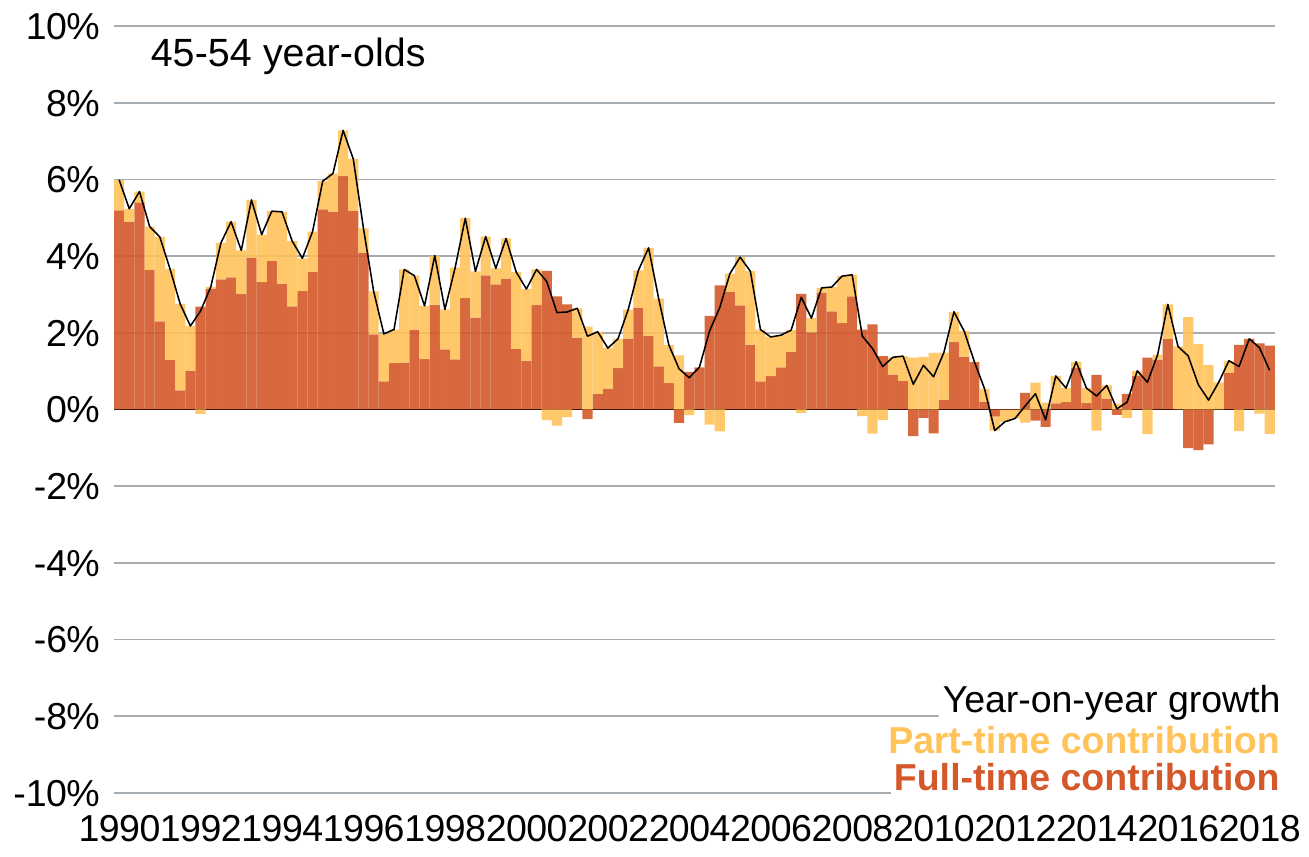

### Chart

| Category | FT cont | PT cont | CHANGE |
|---|---|---|---|
| 1990 | 0.05191367156027042 | 0.008004026555105397 | 0.05991769811537582 |
| 1990 | 0.048989553668605725 | 0.0033721228692897834 | 0.05236167653789551 |
| 1990 | 0.054026116926696476 | 0.0028070101143727664 | 0.05683312704106924 |
| 1990 | 0.0363940233514312 | 0.011324001326723421 | 0.04771802467815462 |
| 1991 | 0.022973157787240284 | 0.022036051232997535 | 0.04500920902023782 |
| 1991 | 0.012924200734583533 | 0.02373453262523423 | 0.036658733359817765 |
| 1991 | 0.004973168530632095 | 0.022567262652829722 | 0.027540431183461816 |
| 1991 | 0.010095541243450197 | 0.01168361737164425 | 0.021779158615094447 |
| 1992 | 0.026818638443891502 | -0.0011354036745204084 | 0.025683234769371094 |
| 1992 | 0.03153714266906408 | 0.0004201578665375097 | 0.03195730053560159 |
| 1992 | 0.033913178109254996 | 0.00952936710397524 | 0.04344254521323024 |
| 1992 | 0.034463497089724265 | 0.014526258051107228 | 0.048989755140831495 |
| 1993 | 0.03007040220360127 | 0.011406757071349497 | 0.04147715927495077 |
| 1993 | 0.039585243295179734 | 0.015089689096904519 | 0.05467493239208425 |
| 1993 | 0.033216694566513515 | 0.012405057095692854 | 0.04562175166220637 |
| 1993 | 0.038764235138624 | 0.012966192706746248 | 0.05173042784537025 |
| 1994 | 0.03269482508085013 | 0.018854951791402872 | 0.051549776872253 |
| 1994 | 0.026919372620748703 | 0.01699288260577945 | 0.043912255226528155 |
| 1994 | 0.030853233323954586 | 0.008578074535840315 | 0.0394313078597949 |
| 1994 | 0.03587554277506318 | 0.010529242090582373 | 0.046404784865645546 |
| 1995 | 0.05222273181240824 | 0.007358960919557734 | 0.05958169273196597 |
| 1995 | 0.051634656658192765 | 0.009904157261797322 | 0.06153881391999009 |
| 1995 | 0.06087919679108161 | 0.011918352938567958 | 0.07279754972964957 |
| 1995 | 0.05179393165155946 | 0.013571052412470823 | 0.06536498406403028 |
| 1996 | 0.040860855727378416 | 0.006350027532759403 | 0.047210883260137816 |
| 1996 | 0.019604717751403544 | 0.011225589408891403 | 0.030830307160294945 |
| 1996 | 0.007326372924196793 | 0.012386470755390564 | 0.01971284367958736 |
| 1996 | 0.01205302631255379 | 0.008800351564618695 | 0.020853377877172487 |
| 1997 | 0.012237839275669305 | 0.024282352796288938 | 0.036520192071958245 |
| 1997 | 0.020814341214539803 | 0.01406527331535129 | 0.03487961452989109 |
| 1997 | 0.013156063640498327 | 0.013876598804229126 | 0.027032662444727455 |
| 1997 | 0.02723914800178218 | 0.01290758766718012 | 0.0401467356689623 |
| 1998 | 0.015693138332535987 | 0.010398458252874563 | 0.026091596585410548 |
| 1998 | 0.013077173894108798 | 0.02390500547365308 | 0.03698217936776188 |
| 1998 | 0.029051774291357264 | 0.02084459213386421 | 0.049896366425221474 |
| 1998 | 0.023974033105691767 | 0.012029755498963976 | 0.036003788604655744 |
| 1999 | 0.034982259370558544 | 0.010114866913037045 | 0.04509712628359559 |
| 1999 | 0.032647886522193435 | 0.0041506780205465025 | 0.036798564542739935 |
| 1999 | 0.03411995210522525 | 0.010491139428484522 | 0.04461109153370977 |
| 1999 | 0.015834782232126615 | 0.02001896373549831 | 0.035853745967624924 |
| 2000 | 0.012611335342753452 | 0.018811923932627875 | 0.031423259275381324 |
| 2000 | 0.027228086756437026 | 0.009311494673634 | 0.03653958143007102 |
| 2000 | 0.036135306570983114 | -0.002754995758575247 | 0.033380310812407867 |
| 2000 | 0.029489364427256682 | -0.004214513961158715 | 0.025274850466097967 |
| 2001 | 0.02741210504745318 | -0.001985298221531679 | 0.0254268068259215 |
| 2001 | 0.01876927950726358 | 0.0076107534512497715 | 0.026380032958513353 |
| 2001 | -0.0025335977486738563 | 0.02164430414848975 | 0.019110706399815894 |
| 2001 | 0.004082636536366063 | 0.01618849263439714 | 0.020271129170763205 |
| 2002 | 0.00543062444097385 | 0.010567768084939397 | 0.015998392525913247 |
| 2002 | 0.010781587989678047 | 0.007654839555323991 | 0.01843642754500204 |
| 2002 | 0.01850254748491681 | 0.007564854108447012 | 0.02606740159336382 |
| 2002 | 0.026596393156153246 | 0.009664020044171473 | 0.03626041320032472 |
| 2003 | 0.019131495362605774 | 0.023024505878848602 | 0.042156001241454376 |
| 2003 | 0.011239056950823851 | 0.017659391556140644 | 0.028898448506964495 |
| 2003 | 0.006901623567659388 | 0.009916248033716739 | 0.016817871601376128 |
| 2003 | -0.003520046634586755 | 0.014116062780378873 | 0.010596016145792118 |
| 2004 | 0.009781532570454542 | -0.001498801615557757 | 0.008282730954896785 |
| 2004 | 0.011005539118239375 | 2.695817613956965e-05 | 0.011032497294378945 |
| 2004 | 0.024441624785120325 | -0.003955486618414907 | 0.020486138166705418 |
| 2004 | 0.032370993680751366 | -0.0057440449418390905 | 0.026626948738912276 |
| 2005 | 0.0306859273065509 | 0.004774646031856119 | 0.03546057333840702 |
| 2005 | 0.02711469788580011 | 0.012609893539219937 | 0.03972459142502005 |
| 2005 | 0.01690005641819961 | 0.019159096272481822 | 0.03605915269068143 |
| 2005 | 0.0072950387035889755 | 0.013531693793232926 | 0.020826732496821904 |
| 2006 | 0.008680965045850267 | 0.010224201525003956 | 0.018905166570854223 |
| 2006 | 0.01099511529350724 | 0.00837184150283146 | 0.0193669567963387 |
| 2006 | 0.015039113869730034 | 0.005622001167407891 | 0.020661115037137925 |
| 2006 | 0.03016139240243682 | -0.0009082969786372454 | 0.02925309542379957 |
| 2007 | 0.0201038973342979 | 0.0037214149955962722 | 0.023825312329894172 |
| 2007 | 0.030462343138742968 | 0.0012490552998148528 | 0.031711398438557824 |
| 2007 | 0.025568915864096466 | 0.00637440315603686 | 0.03194331902013332 |
| 2007 | 0.022498652035249186 | 0.012272744925519502 | 0.03477139696076869 |
| 2008 | 0.029499828132516337 | 0.005639979685668492 | 0.03513980781818483 |
| 2008 | 0.020856564675549503 | -0.0017294559597607394 | 0.019127108715788762 |
| 2008 | 0.022201543683810016 | -0.00630886894389088 | 0.015892674739919135 |
| 2008 | 0.013890537313847085 | -0.0027035654663990164 | 0.011186971847448069 |
| 2009 | 0.009112639899520408 | 0.0044977662482480266 | 0.013610406147768435 |
| 2009 | 0.007371453859909233 | 0.006547737599010331 | 0.013919191458919563 |
| 2009 | -0.006978599788354601 | 0.013545833184979584 | 0.006567233396624983 |
| 2009 | -0.0022318166581197212 | 0.013743035524530926 | 0.011511218866411205 |
| 2010 | -0.006247870234786504 | 0.01478224021560407 | 0.008534369980817566 |
| 2010 | 0.0025716879689501935 | 0.012239219317143162 | 0.014810907286093355 |
| 2010 | 0.017555500999846933 | 0.007910950393424957 | 0.02546645139327189 |
| 2010 | 0.013812252949187908 | 0.006609468512554132 | 0.02042172146174204 |
| 2011 | 0.012383639264520916 | 7.68344358806502e-05 | 0.012460473700401566 |
| 2011 | 0.0020530537208348597 | 0.003333763708010485 | 0.005386817428845345 |
| 2011 | -0.0018377469102086777 | -0.003679587787304337 | -0.005517334697513015 |
| 2011 | -0.00027359790947139787 | -0.00293161152609803 | -0.003205209435569428 |
| 2012 | -0.00017118214963781999 | -0.002182614882316327 | -0.002353797031954147 |
| 2012 | 0.004347292684764565 | -0.003421444871765538 | 0.0009258478129990275 |
| 2012 | -0.0029363764785451506 | 0.007036803472776322 | 0.004100426994231171 |
| 2012 | -0.004535202046410997 | 0.0018118260878739506 | -0.0027233759585370463 |
| 2013 | 0.0015941784275369621 | 0.007146535140416775 | 0.008740713567953737 |
| 2013 | 0.0019385911716432707 | 0.003651261660681953 | 0.005589852832325224 |
| 2013 | 0.010763118558587427 | 0.0016708767101318352 | 0.012433995268719262 |
| 2013 | 0.0016517135232340086 | 0.0039261041963848985 | 0.005577817719618907 |
| 2014 | 0.009030436906918508 | -0.005504974164538409 | 0.0035254627423800993 |
| 2014 | 0.002805269754418039 | 0.003464651937897363 | 0.006269921692315402 |
| 2014 | -0.0013930043559352762 | 0.0015483902117856563 | 0.00015538585585038 |
| 2014 | 0.004049771190843939 | -0.002168033735066863 | 0.0018817374557770763 |
| 2015 | 0.008668288881716361 | 0.0014168335865890269 | 0.010085122468305388 |
| 2015 | 0.013506038181700538 | -0.0064335695746719265 | 0.0070724686070286116 |
| 2015 | 0.013014574373182803 | 0.0012867197976088199 | 0.014301294170791623 |
| 2015 | 0.018400166333517588 | 0.009011616739337982 | 0.02741178307285557 |
| 2016 | 8.81628319531674e-05 | 0.016341531936160565 | 0.016429694768113734 |
| 2016 | -0.0101184585015275 | 0.024078586755638093 | 0.013960128254110592 |
| 2016 | -0.010590139523812544 | 0.017055737421670776 | 0.006465597897858232 |
| 2016 | -0.009132986175774674 | 0.011569537041739625 | 0.0024365508659649517 |
| 2017 | 2.1080462650954546e-05 | 0.00706589829175041 | 0.007086978754401365 |
| 2017 | 0.009550960688498067 | 0.0031570678018747827 | 0.01270802849037285 |
| 2017 | 0.01687192358616593 | -0.0056795965510420075 | 0.011192327035123921 |
| 2017 | 0.01839528897630259 | 1.7405173113357054e-05 | 0.01841269414941595 |
| 2018 | 0.0172349119069898 | -0.001111423839787483 | 0.01612348806720232 |
| 2018 | 0.016646795601871912 | -0.006418422491206181 | 0.010228373110665732 |
45-54 year-olds
Year-on-year growth
Part-time contribution
Full-time contribution